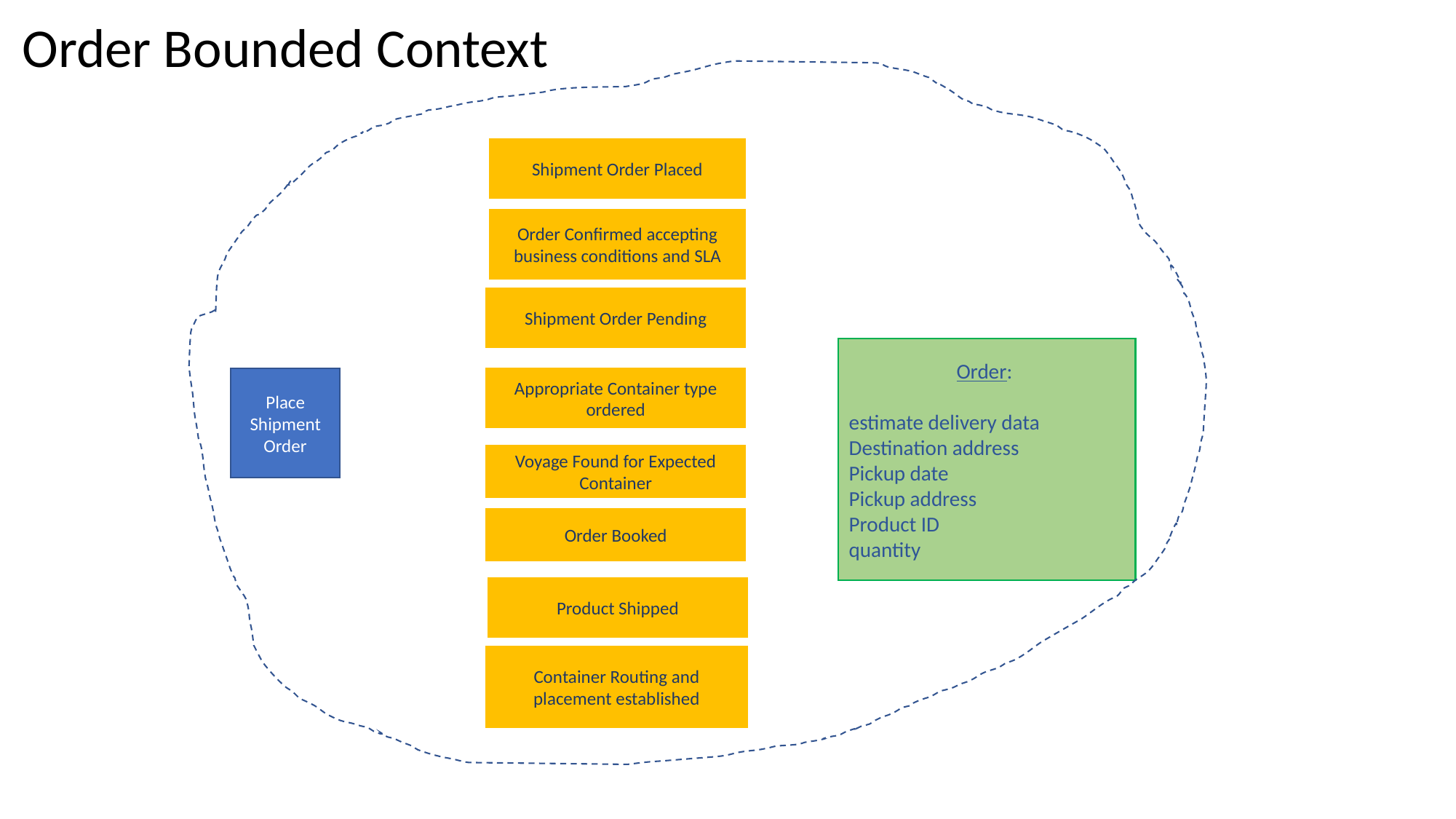

# Order Bounded Context

Shipment Order Placed
Order Confirmed accepting business conditions and SLA
Shipment Order Pending
Order:

estimate delivery data
Destination address
Pickup date
Pickup address
Product ID
quantity
Place Shipment Order
Appropriate Container type ordered
Voyage Found for Expected Container
Order Booked
Product Shipped
Container Routing and placement established